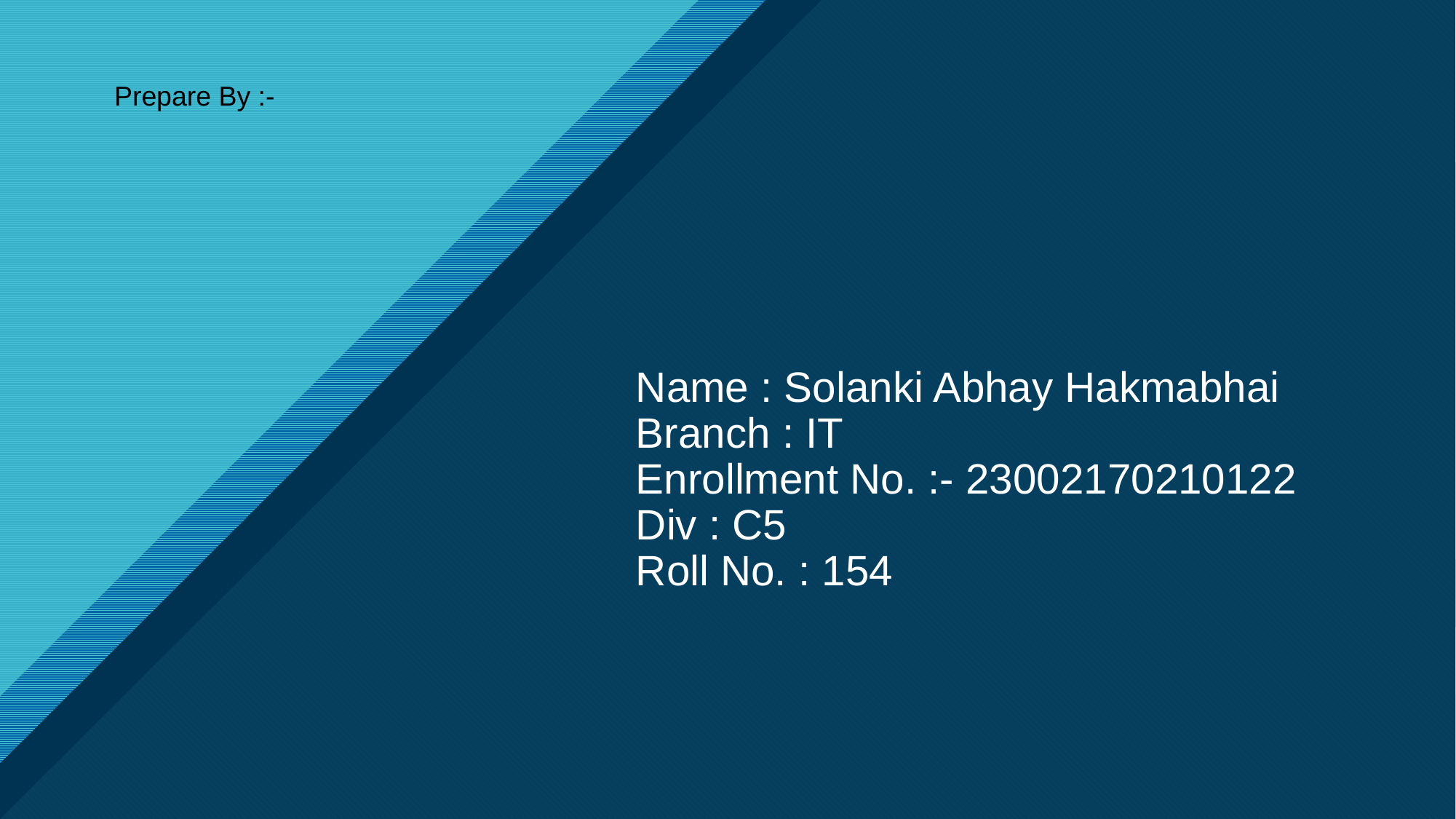

Prepare By :-
# Name : Solanki Abhay Hakmabhai Branch : IT Enrollment No. :- 23002170210122 Div : C5 Roll No. : 154